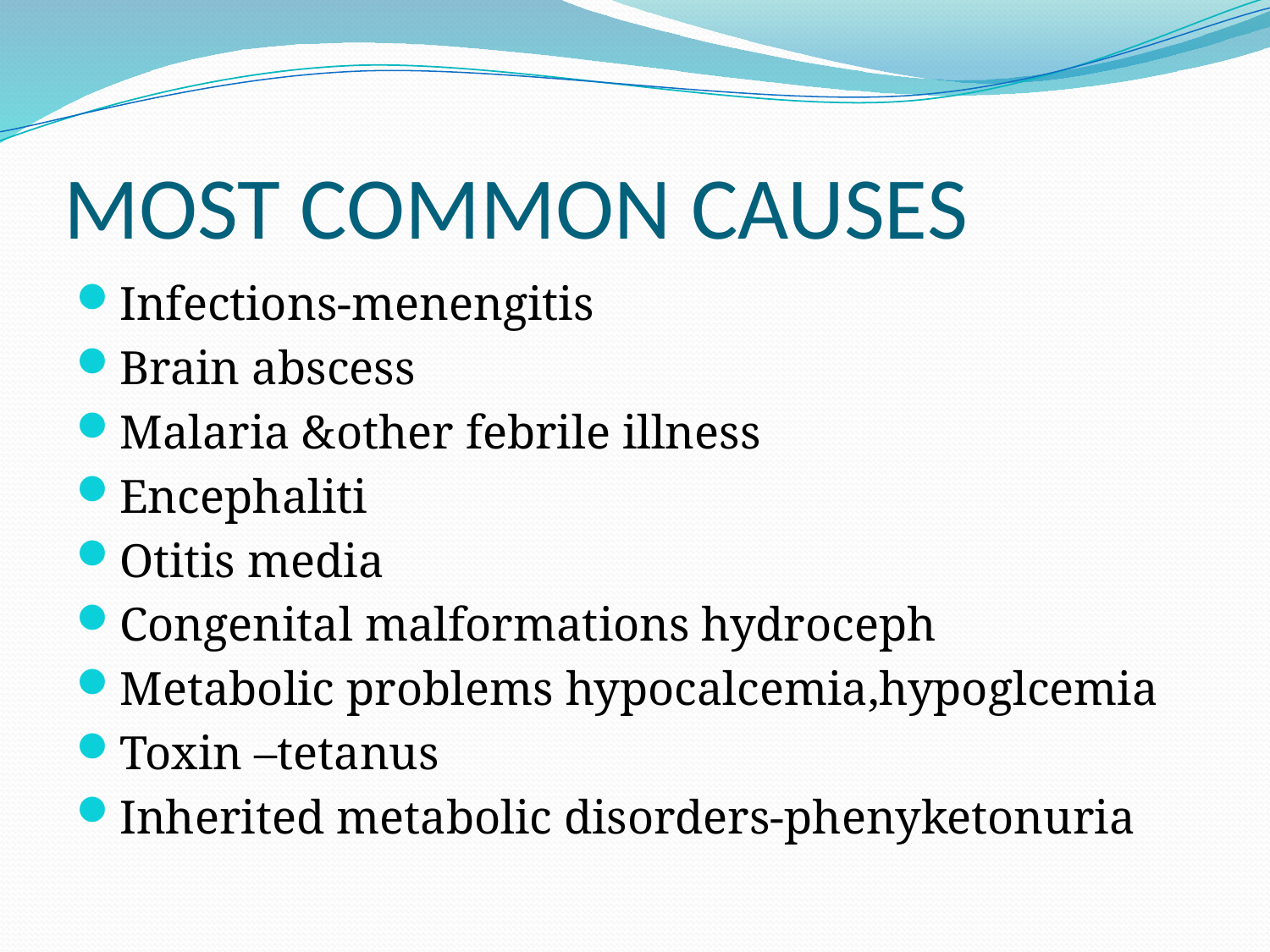

# MOST COMMON CAUSES
Infections-menengitis
Brain abscess
Malaria &other febrile illness
Encephaliti
Otitis media
Congenital malformations hydroceph
Metabolic problems hypocalcemia,hypoglcemia
Toxin –tetanus
Inherited metabolic disorders-phenyketonuria